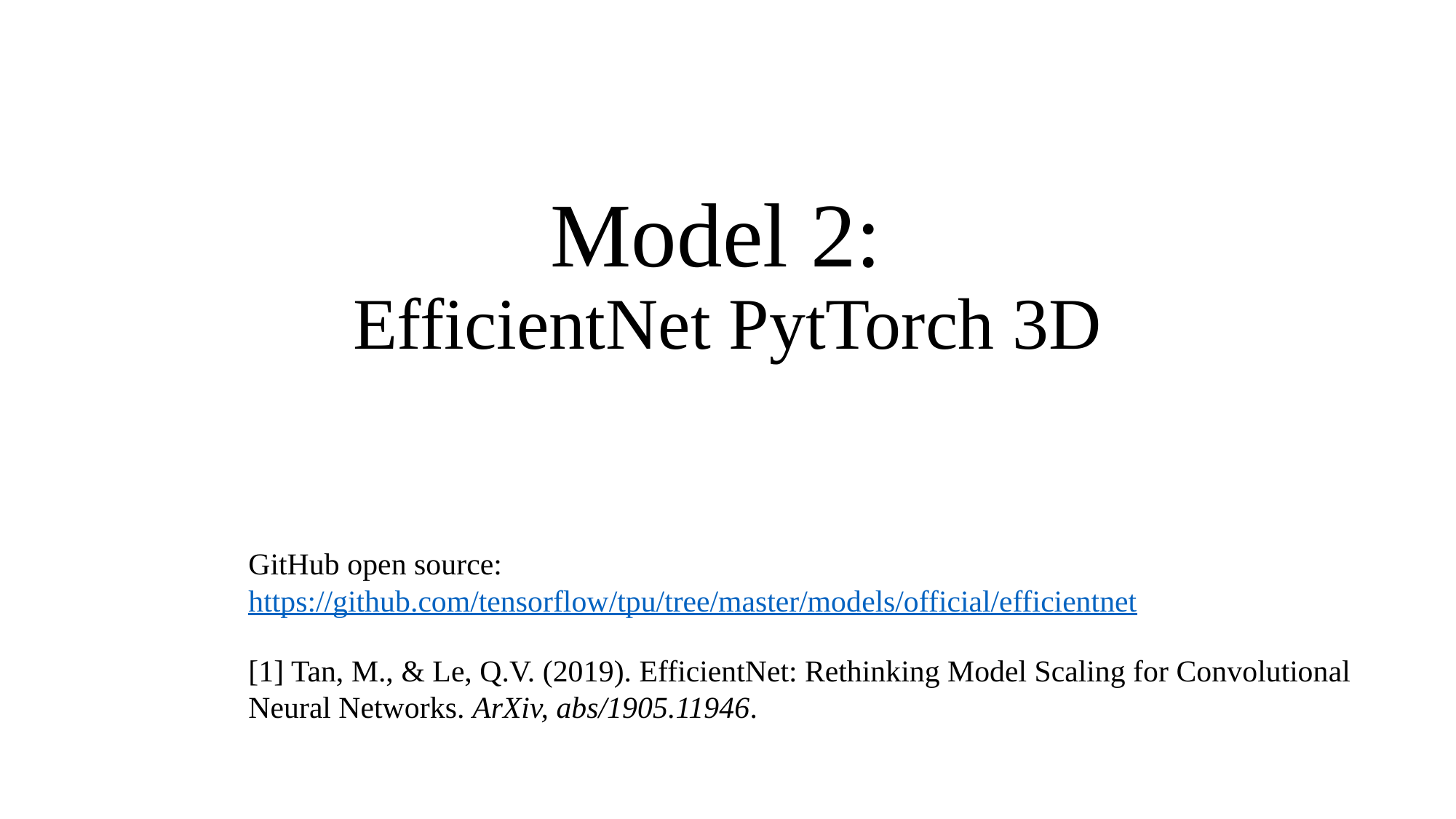

Model 2:
EfficientNet PytTorch 3D
GitHub open source:
https://github.com/tensorflow/tpu/tree/master/models/official/efficientnet
[1] Tan, M., & Le, Q.V. (2019). EfficientNet: Rethinking Model Scaling for Convolutional Neural Networks. ArXiv, abs/1905.11946.